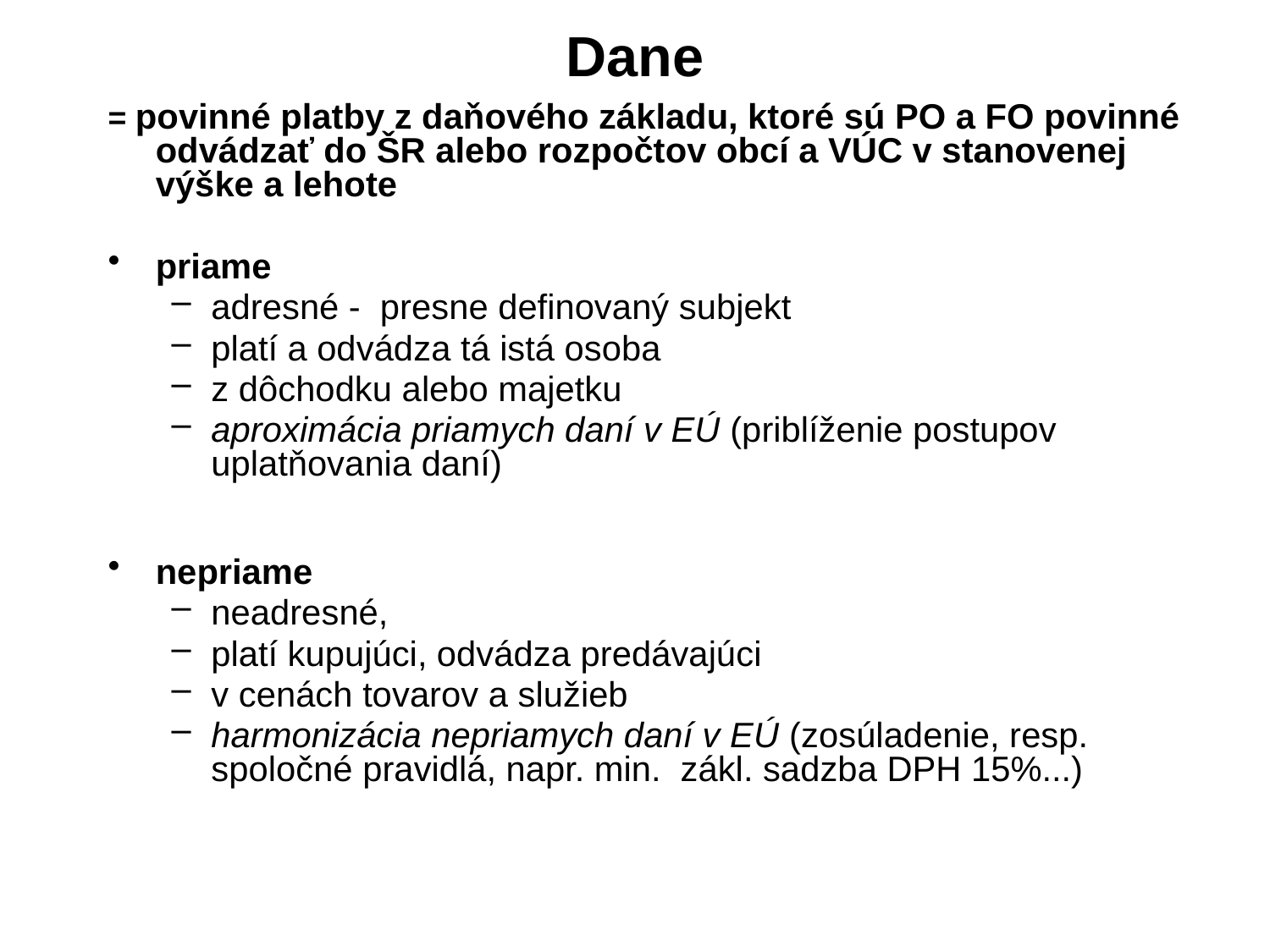

# Dane
= povinné platby z daňového základu, ktoré sú PO a FO povinné odvádzať do ŠR alebo rozpočtov obcí a VÚC v stanovenej výške a lehote

priame
adresné -  presne definovaný subjekt
platí a odvádza tá istá osoba
z dôchodku alebo majetku
aproximácia priamych daní v EÚ (priblíženie postupov uplatňovania daní)

nepriame
neadresné,
platí kupujúci, odvádza predávajúci
v cenách tovarov a služieb
harmonizácia nepriamych daní v EÚ (zosúladenie, resp. spoločné pravidlá, napr. min.  zákl. sadzba DPH 15%...)